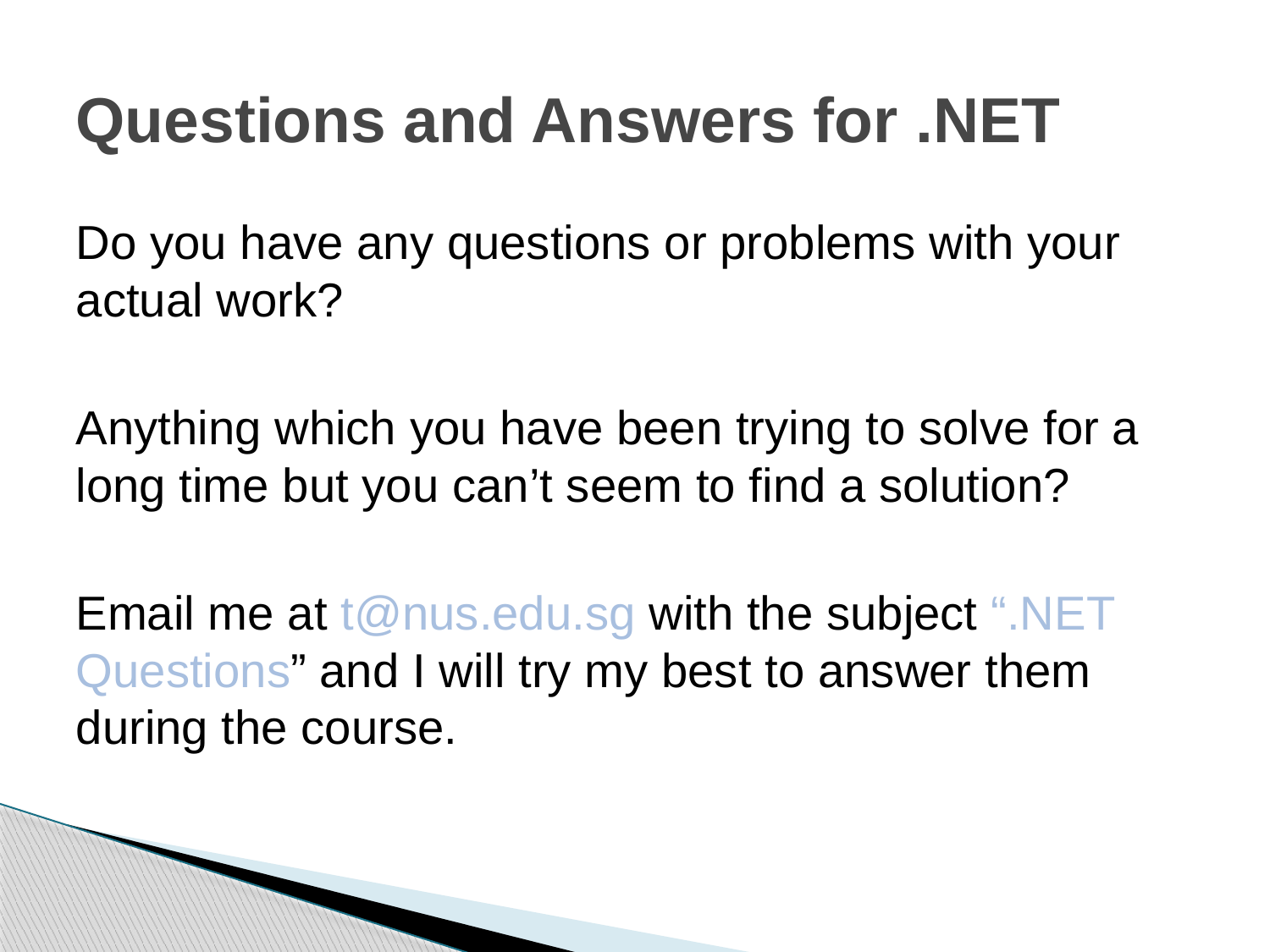

# Questions and Answers for .NET
Do you have any questions or problems with your actual work?

Anything which you have been trying to solve for a long time but you can’t seem to find a solution?

Email me at t@nus.edu.sg with the subject “.NET Questions” and I will try my best to answer them during the course.